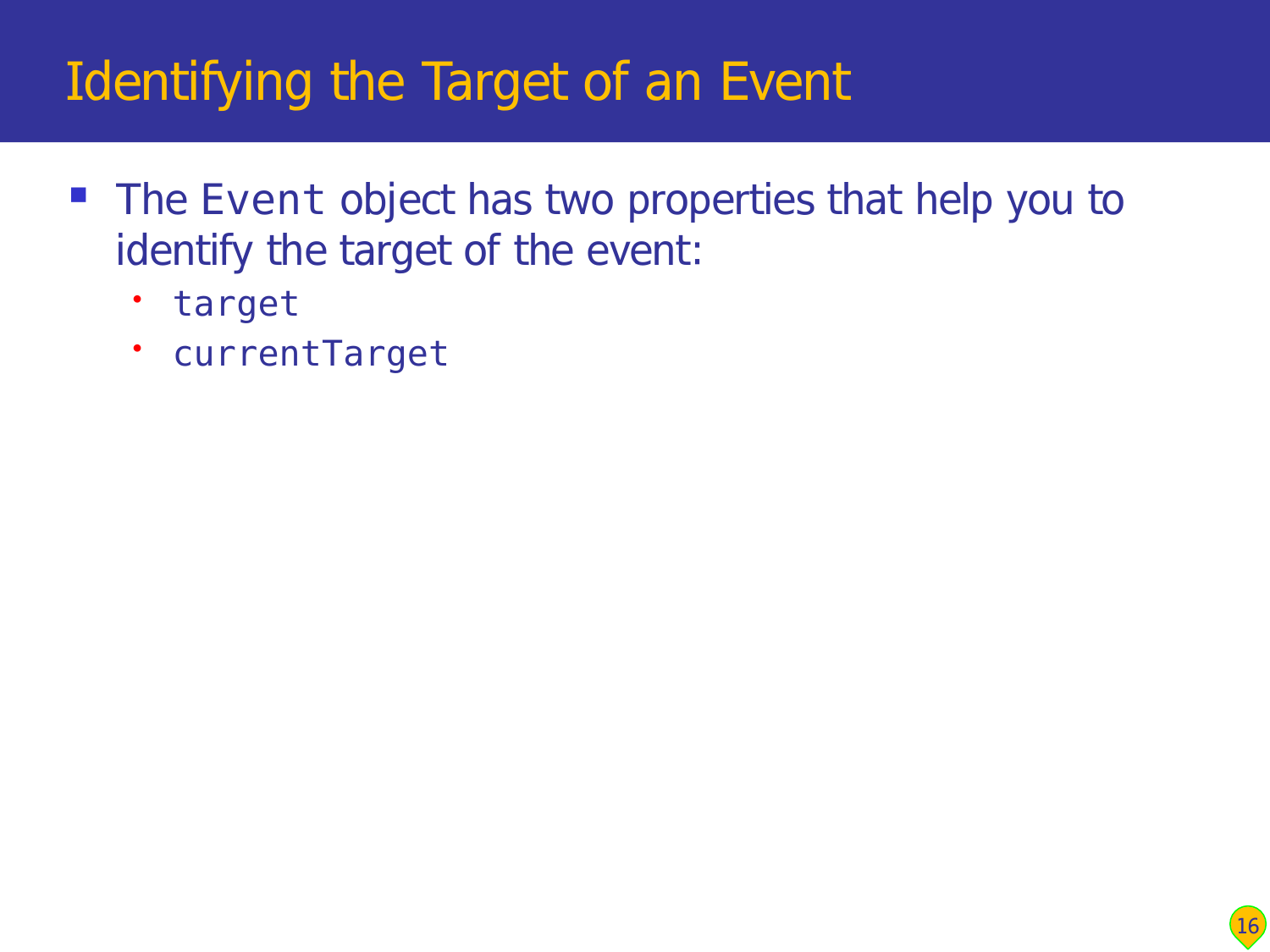

# Identifying the Target of an Event
The Event object has two properties that help you to identify the target of the event:
target
currentTarget

16